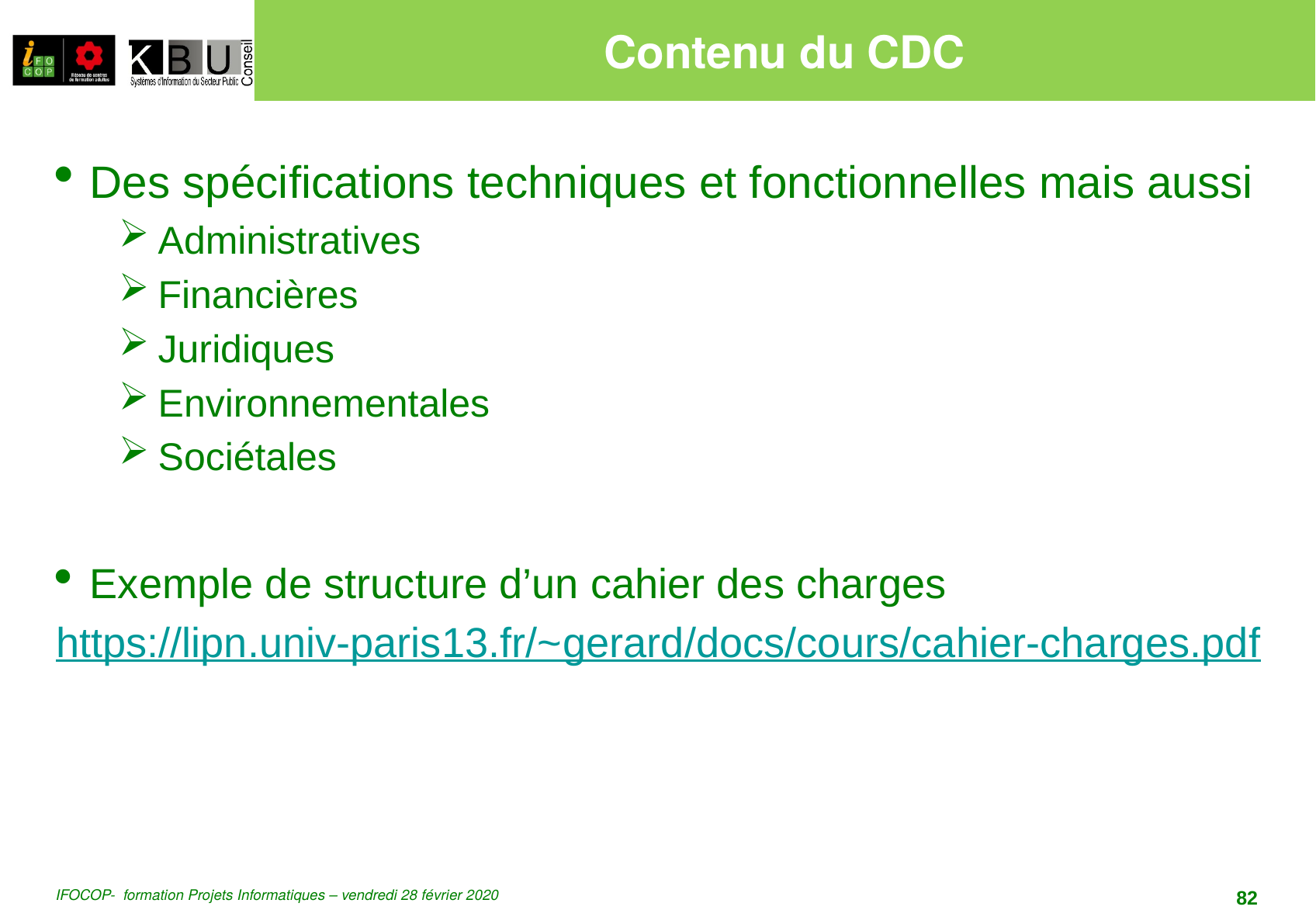

# Contenu du CDC
Des spécifications techniques et fonctionnelles mais aussi
Administratives
Financières
Juridiques
Environnementales
Sociétales

Exemple de structure d’un cahier des charges
https://lipn.univ-paris13.fr/~gerard/docs/cours/cahier-charges.pdf

IFOCOP-  formation Projets Informatiques – vendredi 28 février 2020
82